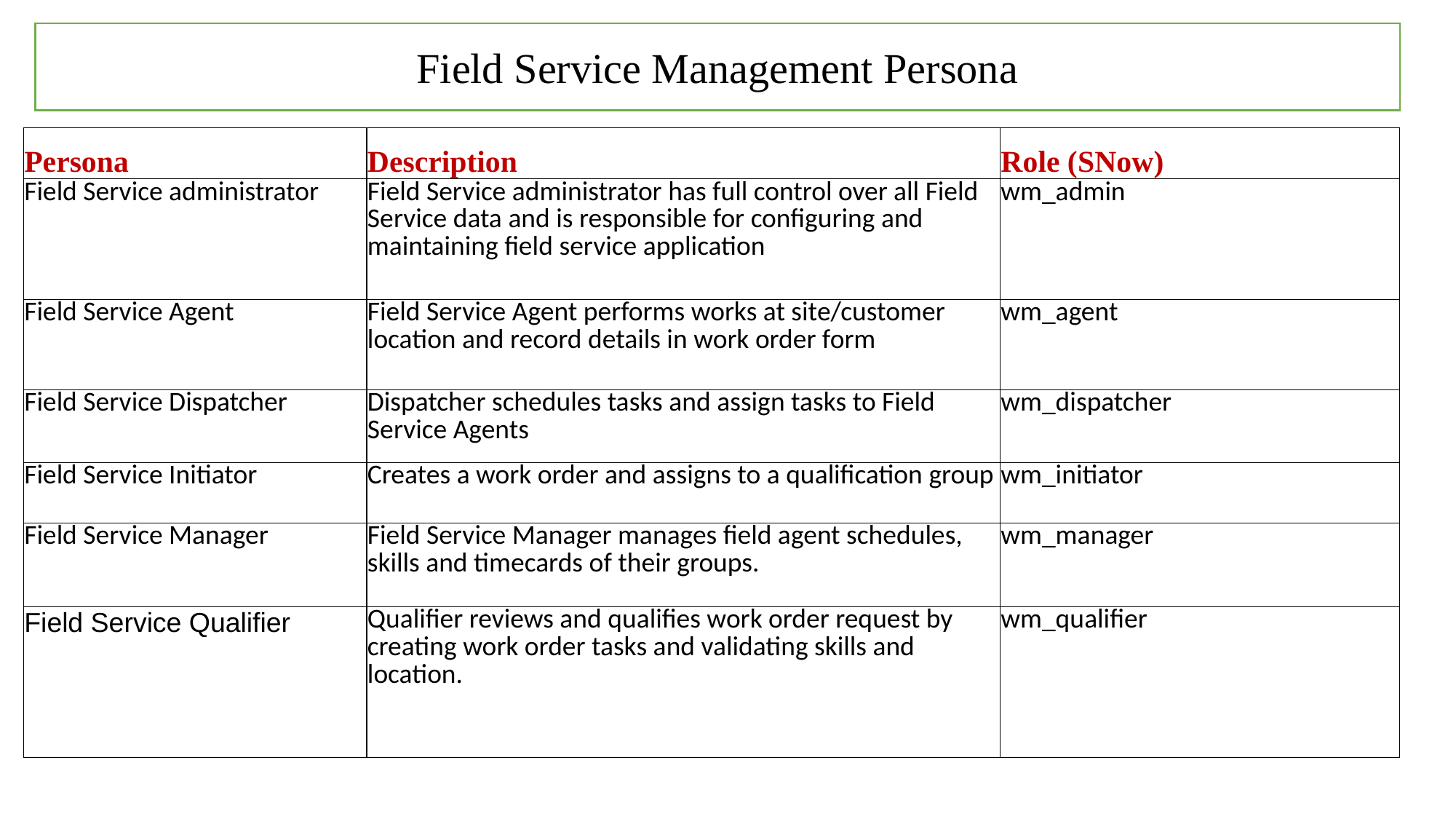

Field Service Management Persona
| Persona | Description | Role (SNow) |
| --- | --- | --- |
| Field Service administrator | Field Service administrator has full control over all Field Service data and is responsible for configuring and maintaining field service application | wm\_admin |
| Field Service Agent | Field Service Agent performs works at site/customer location and record details in work order form | wm\_agent |
| Field Service Dispatcher | Dispatcher schedules tasks and assign tasks to Field Service Agents | wm\_dispatcher |
| Field Service Initiator | Creates a work order and assigns to a qualification group | wm\_initiator |
| Field Service Manager | Field Service Manager manages field agent schedules, skills and timecards of their groups. | wm\_manager |
| Field Service Qualifier | Qualifier reviews and qualifies work order request by creating work order tasks and validating skills and location. | wm\_qualifier |